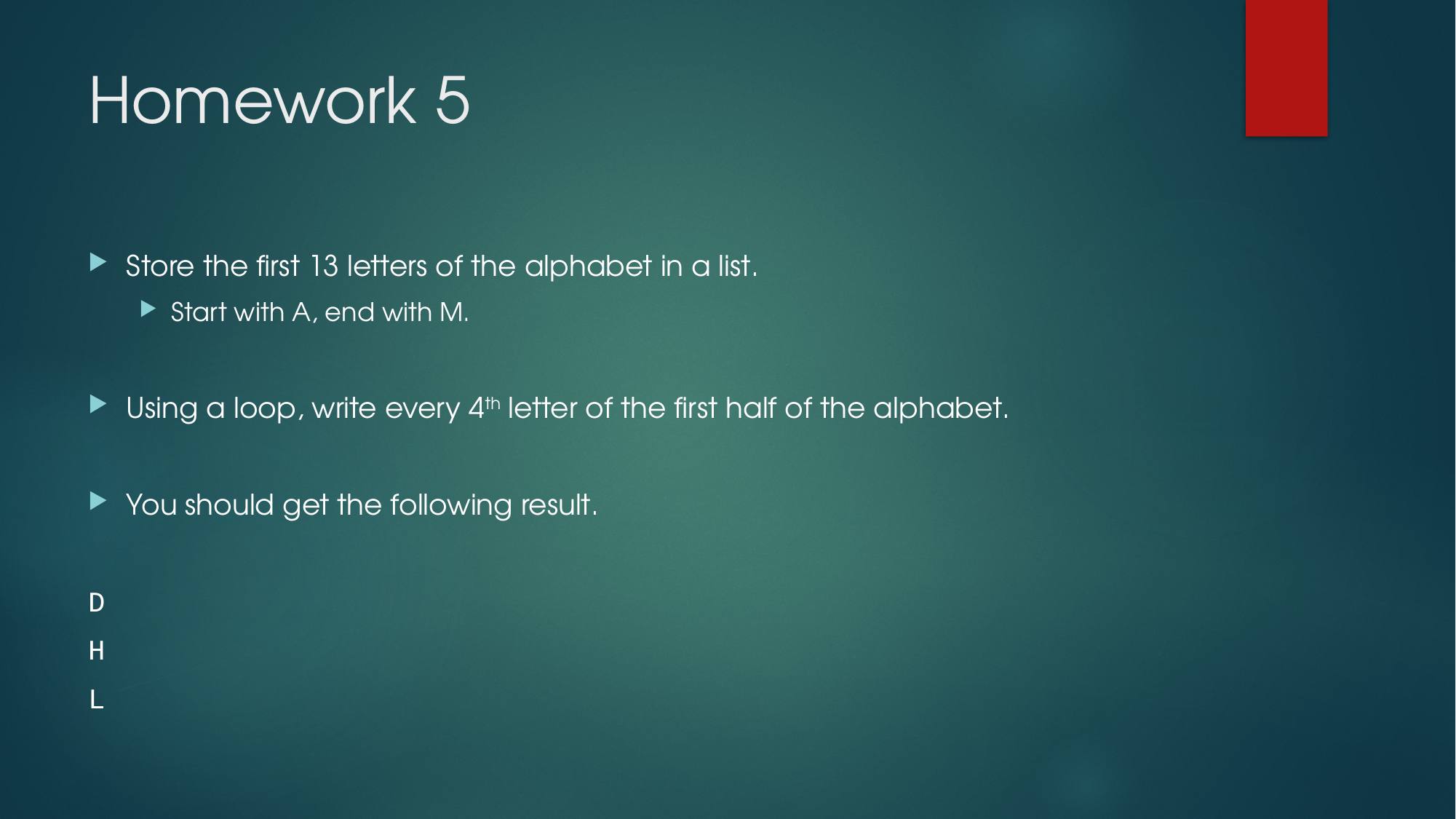

# Homework 5
Store the first 13 letters of the alphabet in a list.
Start with A, end with M.

Using a loop, write every 4th letter of the first half of the alphabet.

You should get the following result.

D
H
L